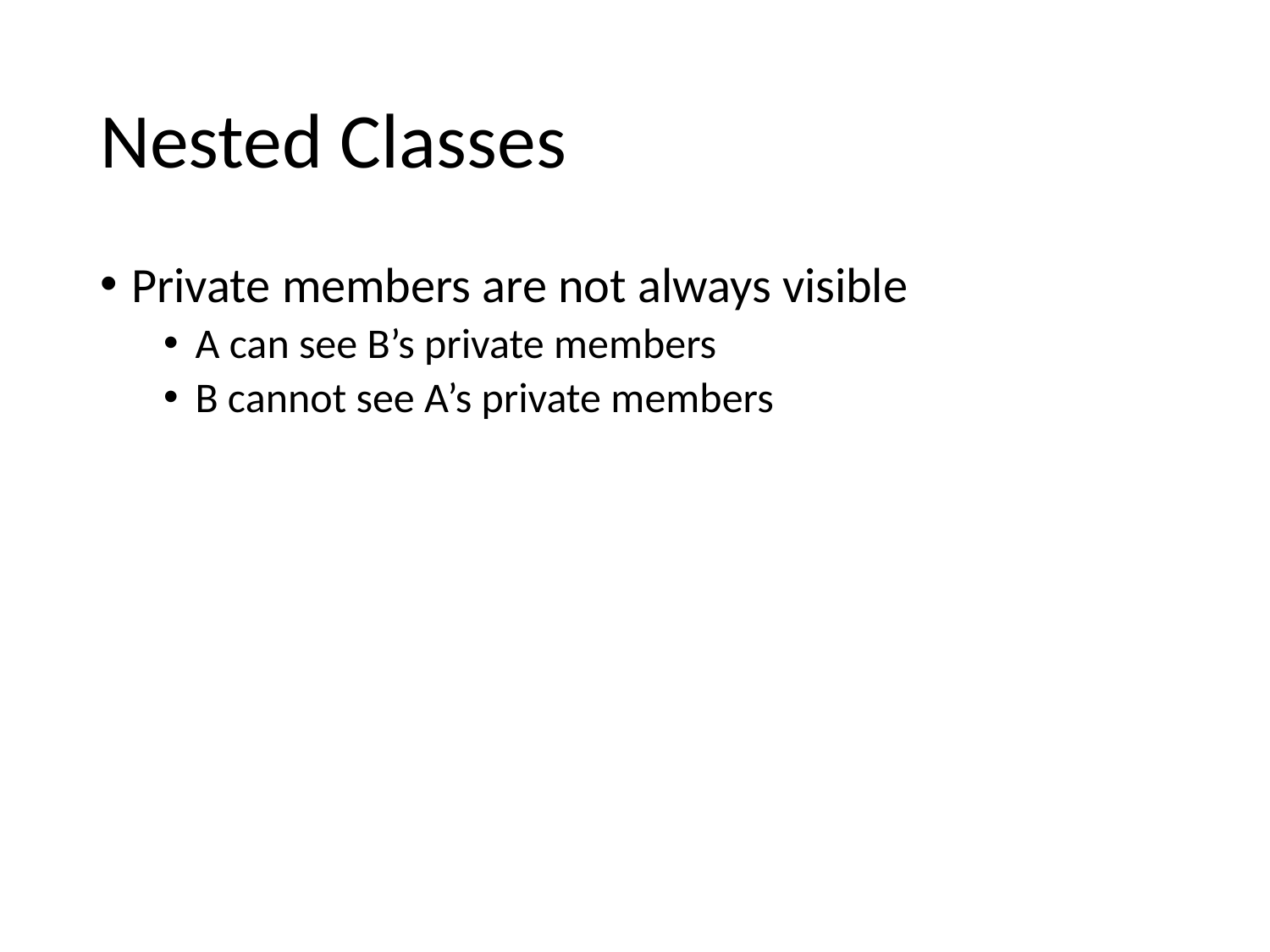

# Nested Classes
Private members are not always visible
A can see B’s private members
B cannot see A’s private members